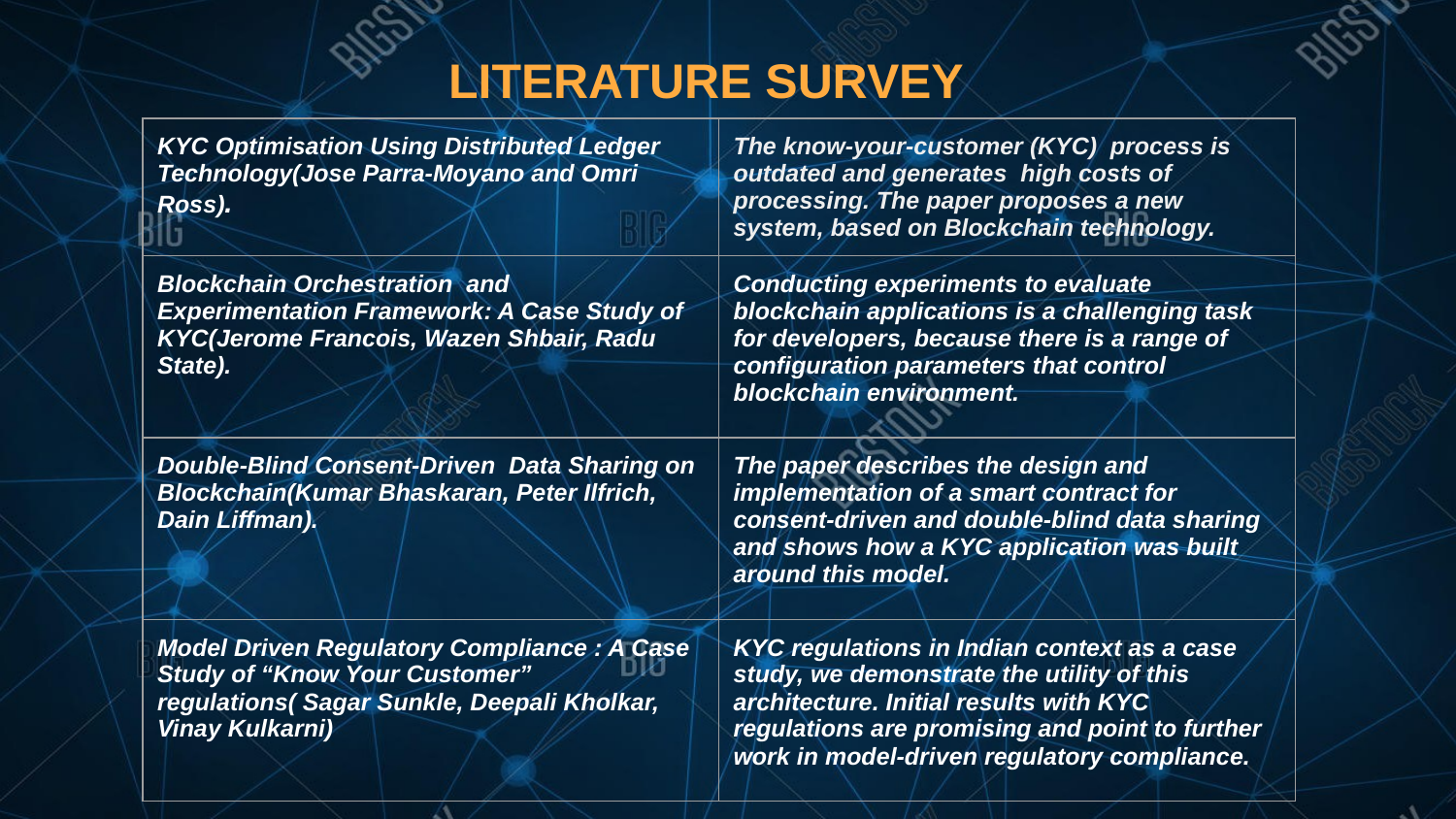

LITERATURE SURVEY
| KYC Optimisation Using Distributed Ledger Technology(Jose Parra-Moyano and Omri Ross). | The know-your-customer (KYC) process is outdated and generates high costs of processing. The paper proposes a new system, based on Blockchain technology. |
| --- | --- |
| Blockchain Orchestration and Experimentation Framework: A Case Study of KYC(Jerome Francois, Wazen Shbair, Radu State). | Conducting experiments to evaluate blockchain applications is a challenging task for developers, because there is a range of configuration parameters that control blockchain environment. |
| Double-Blind Consent-Driven Data Sharing on Blockchain(Kumar Bhaskaran, Peter Ilfrich, Dain Liffman). | The paper describes the design and implementation of a smart contract for consent-driven and double-blind data sharing and shows how a KYC application was built around this model. |
| Model Driven Regulatory Compliance : A Case Study of “Know Your Customer” regulations( Sagar Sunkle, Deepali Kholkar, Vinay Kulkarni) | KYC regulations in Indian context as a case study, we demonstrate the utility of this architecture. Initial results with KYC regulations are promising and point to further work in model-driven regulatory compliance. |